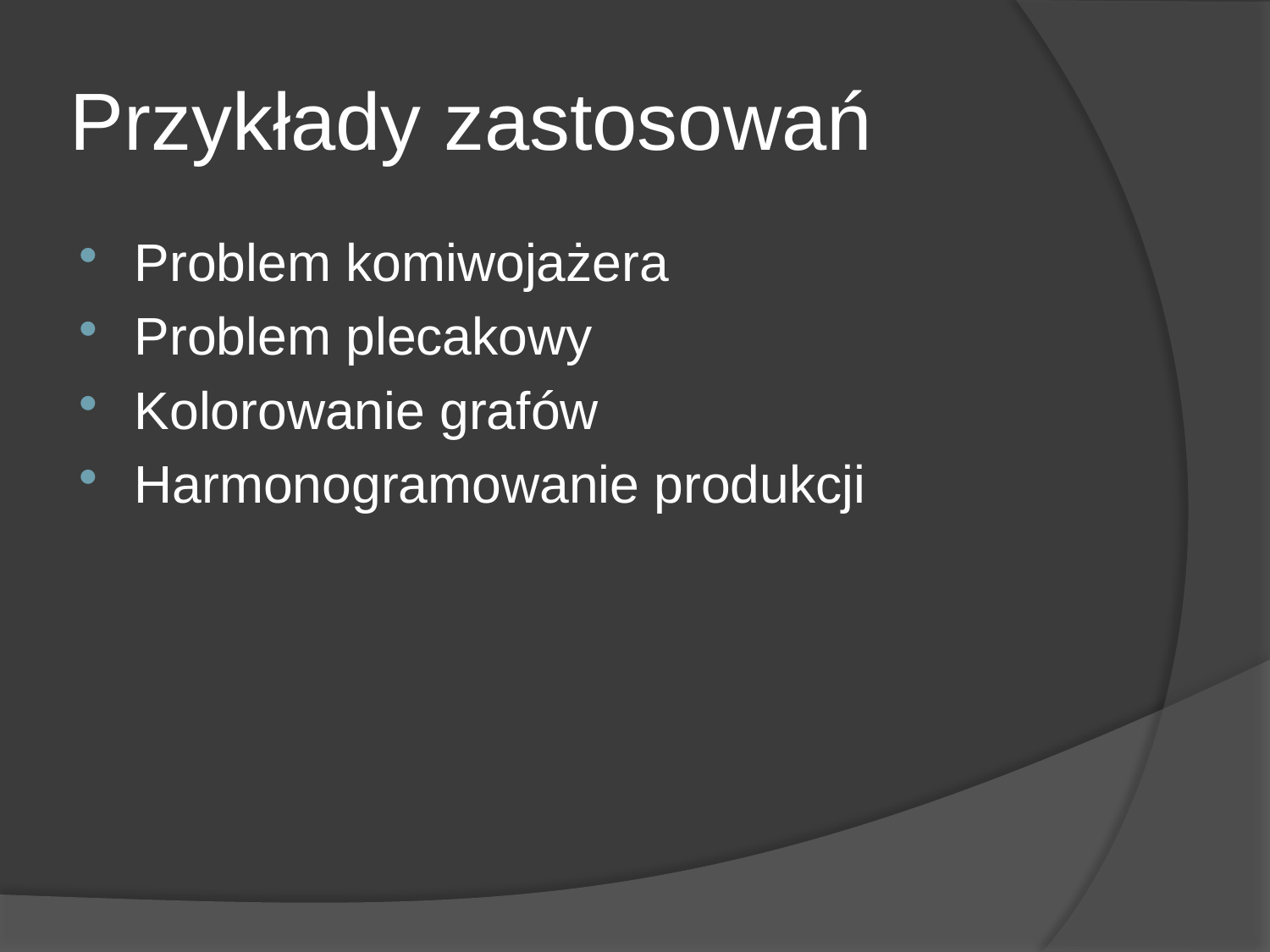

# Przykłady zastosowań
Problem komiwojażera
Problem plecakowy
Kolorowanie grafów
Harmonogramowanie produkcji